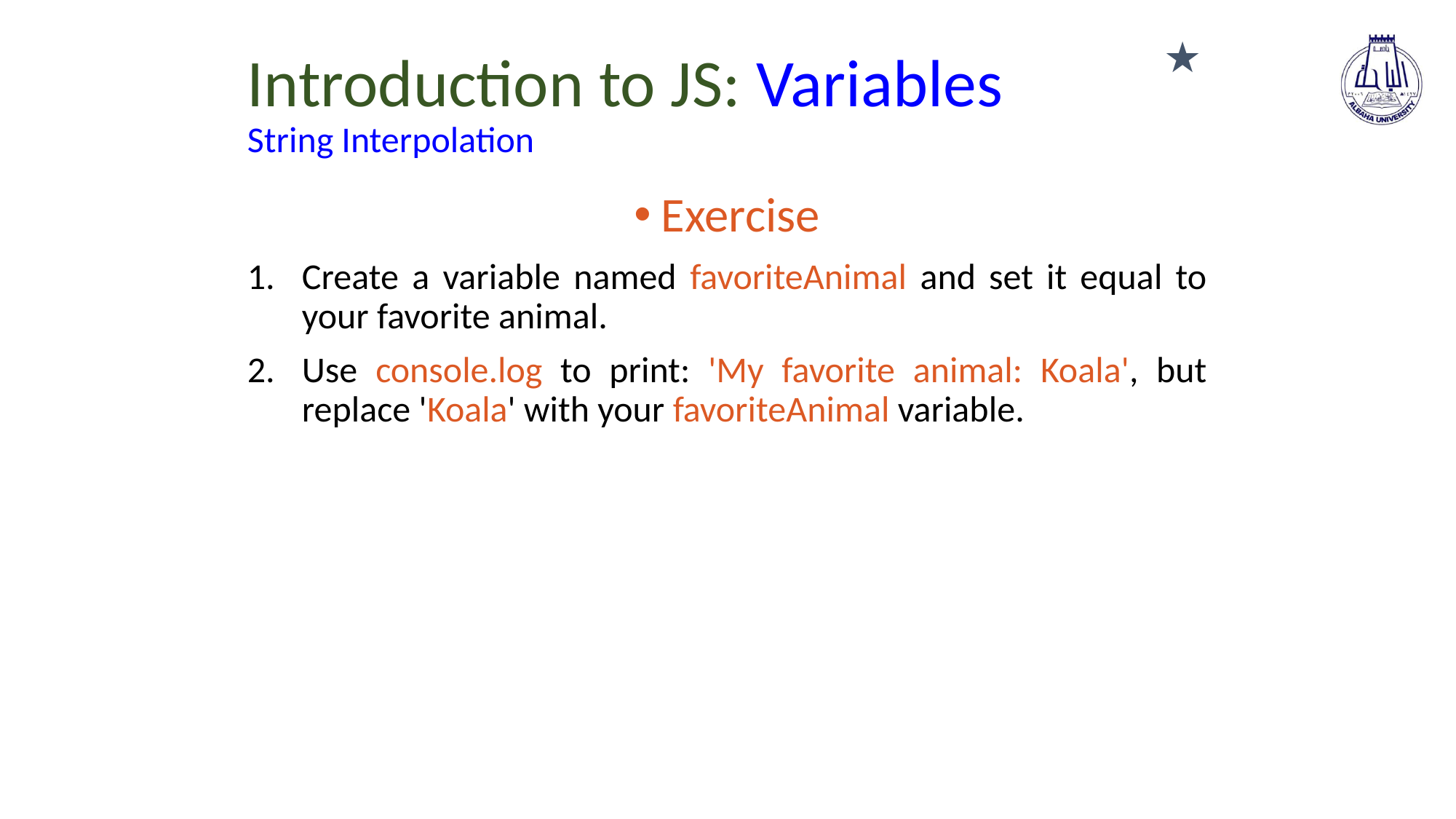

★
# Introduction to JS: Variables String Interpolation
Exercise
Create a variable named favoriteAnimal and set it equal to your favorite animal.
Use console.log to print: 'My favorite animal: Koala', but replace 'Koala' with your favoriteAnimal variable.